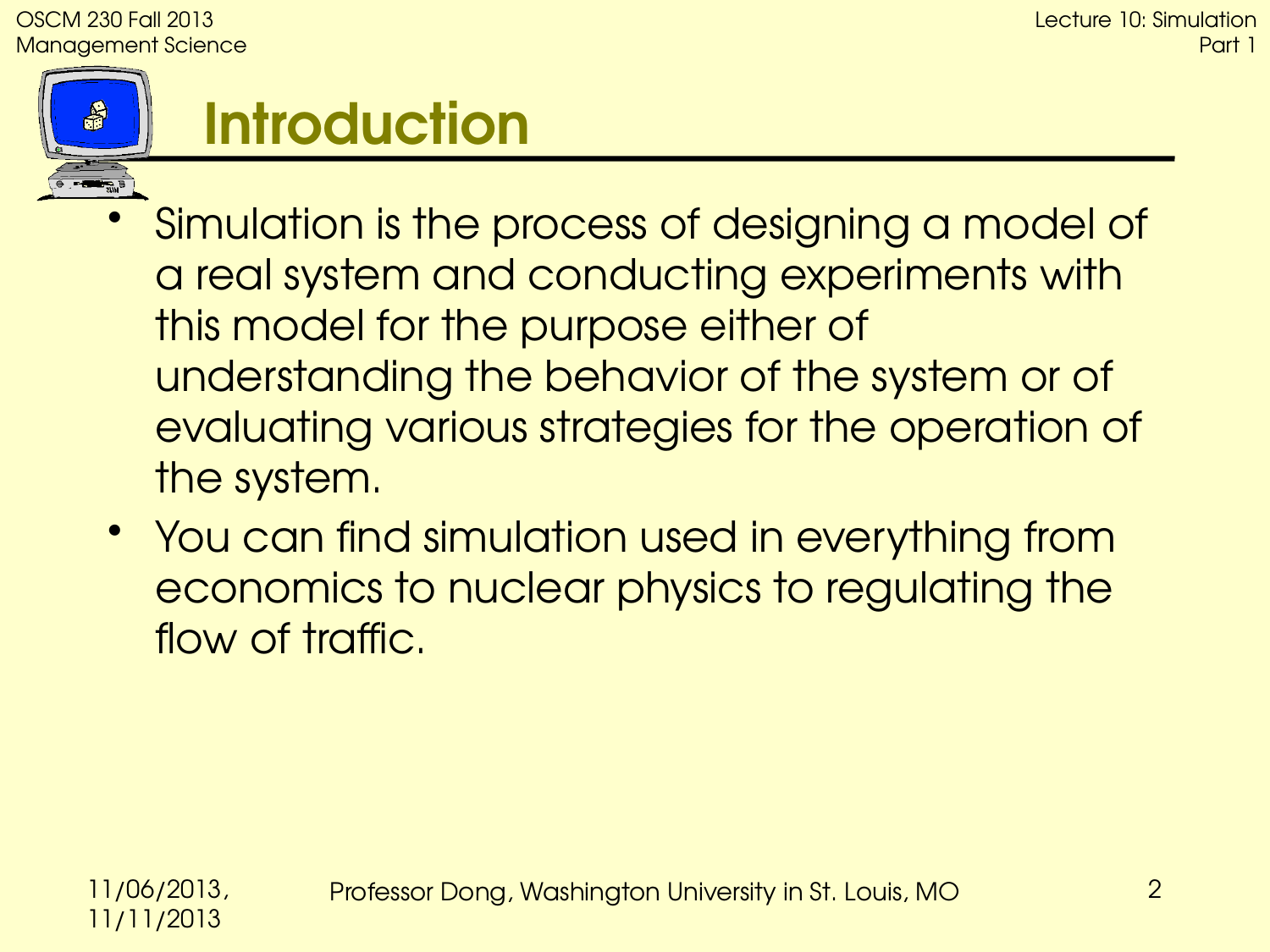

# Introduction
Simulation is the process of designing a model of a real system and conducting experiments with this model for the purpose either of understanding the behavior of the system or of evaluating various strategies for the operation of the system.
You can find simulation used in everything from economics to nuclear physics to regulating the flow of traffic.

11/06/2013, 11/11/2013
2